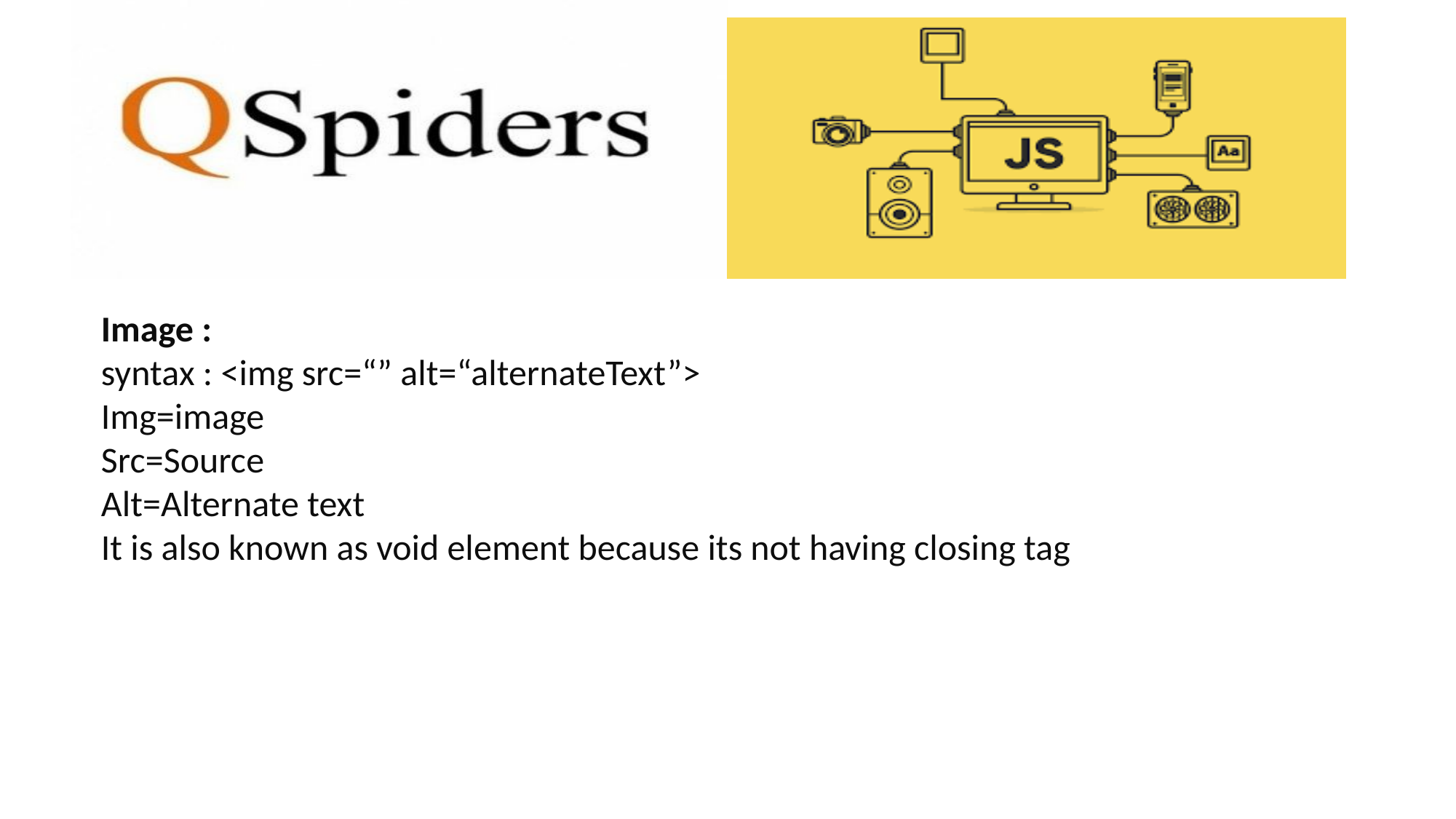

Image :
syntax : <img src=“” alt=“alternateText”>
Img=image
Src=Source
Alt=Alternate text
It is also known as void element because its not having closing tag